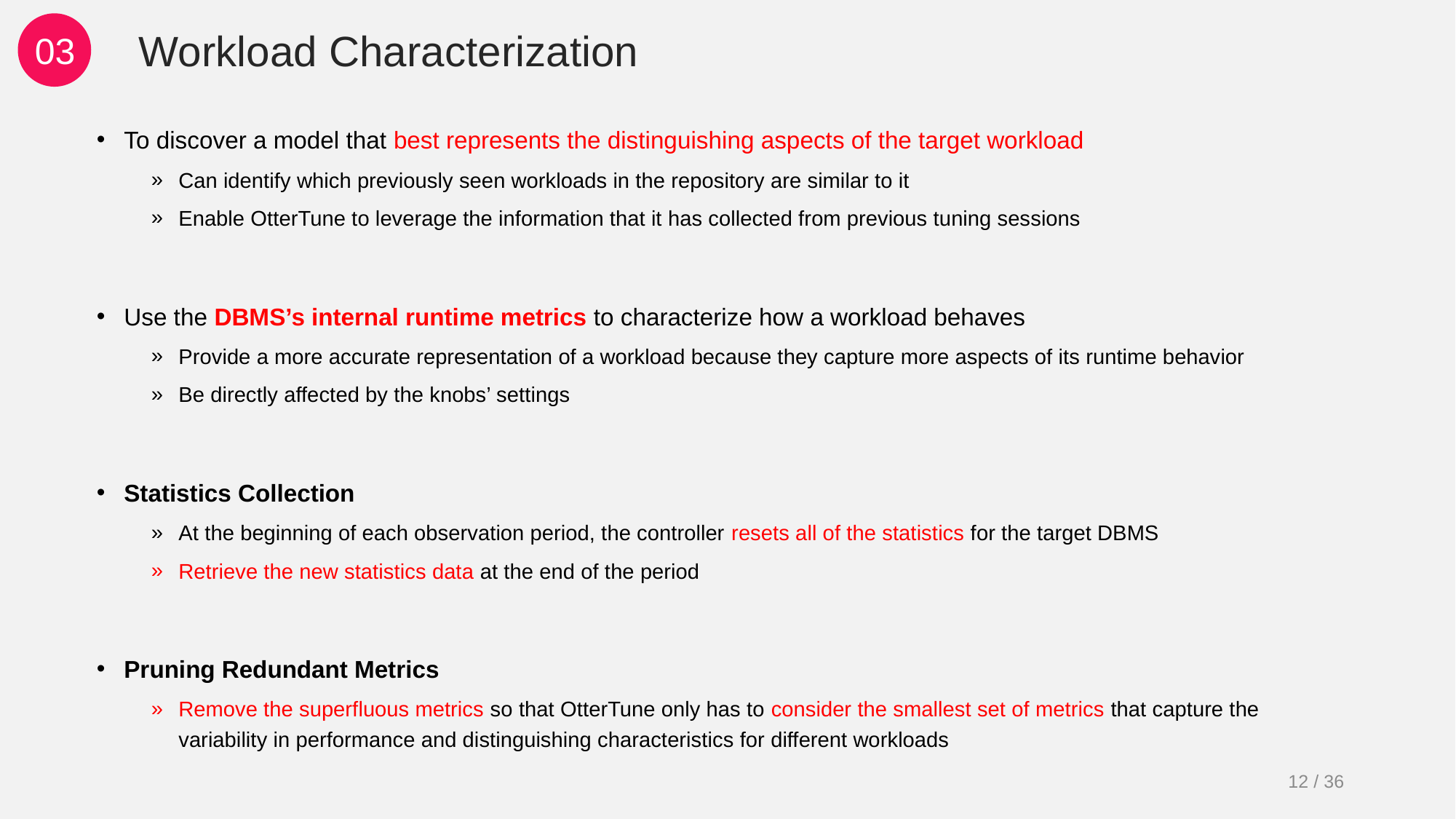

Workload Characterization
03
To discover a model that best represents the distinguishing aspects of the target workload
Can identify which previously seen workloads in the repository are similar to it
Enable OtterTune to leverage the information that it has collected from previous tuning sessions

Use the DBMS’s internal runtime metrics to characterize how a workload behaves
Provide a more accurate representation of a workload because they capture more aspects of its runtime behavior
Be directly affected by the knobs’ settings

Statistics Collection
At the beginning of each observation period, the controller resets all of the statistics for the target DBMS
Retrieve the new statistics data at the end of the period

Pruning Redundant Metrics
Remove the superfluous metrics so that OtterTune only has to consider the smallest set of metrics that capture the variability in performance and distinguishing characteristics for different workloads
12 / 36